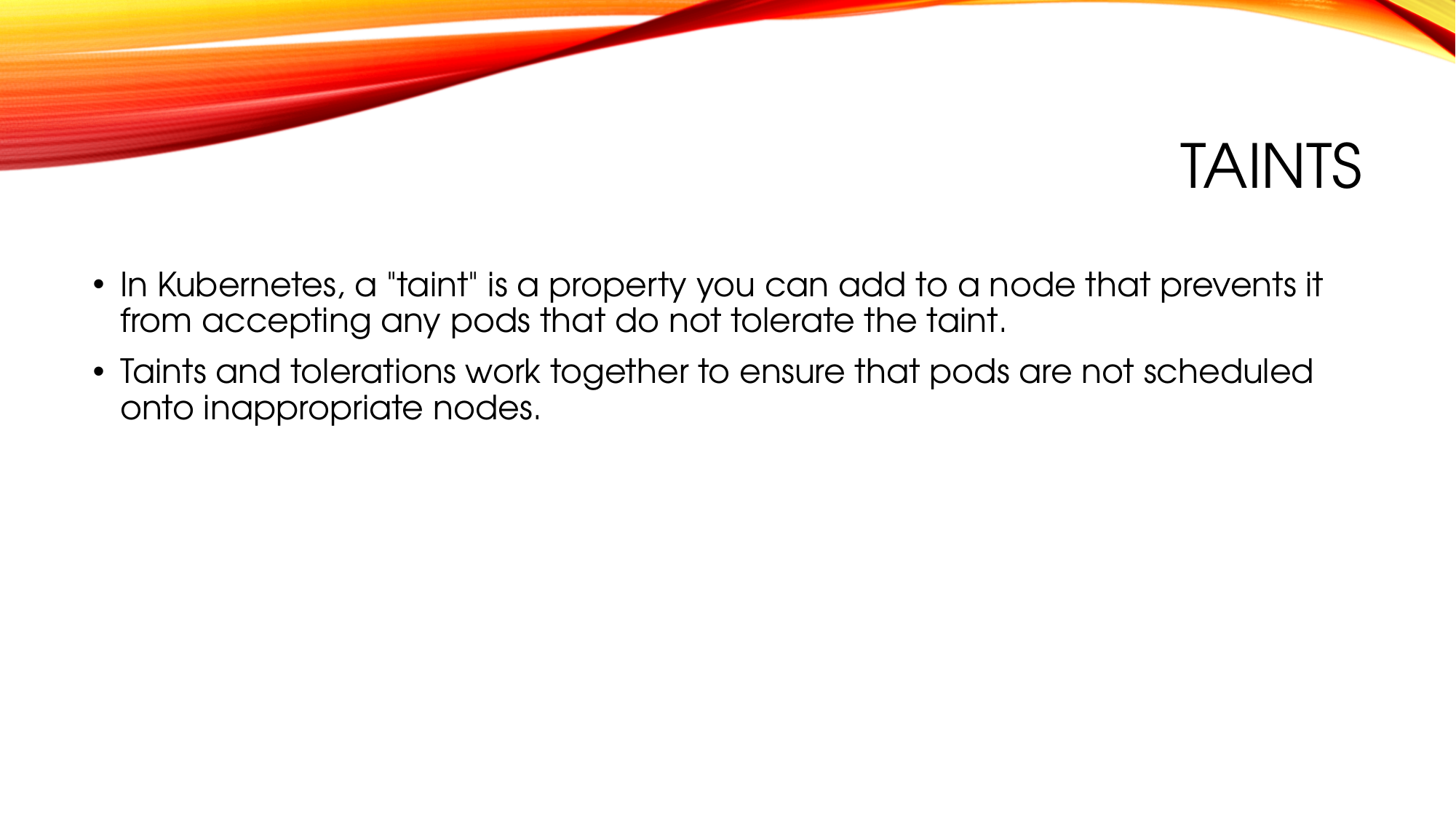

# Taints
In Kubernetes, a "taint" is a property you can add to a node that prevents it from accepting any pods that do not tolerate the taint.
Taints and tolerations work together to ensure that pods are not scheduled onto inappropriate nodes.